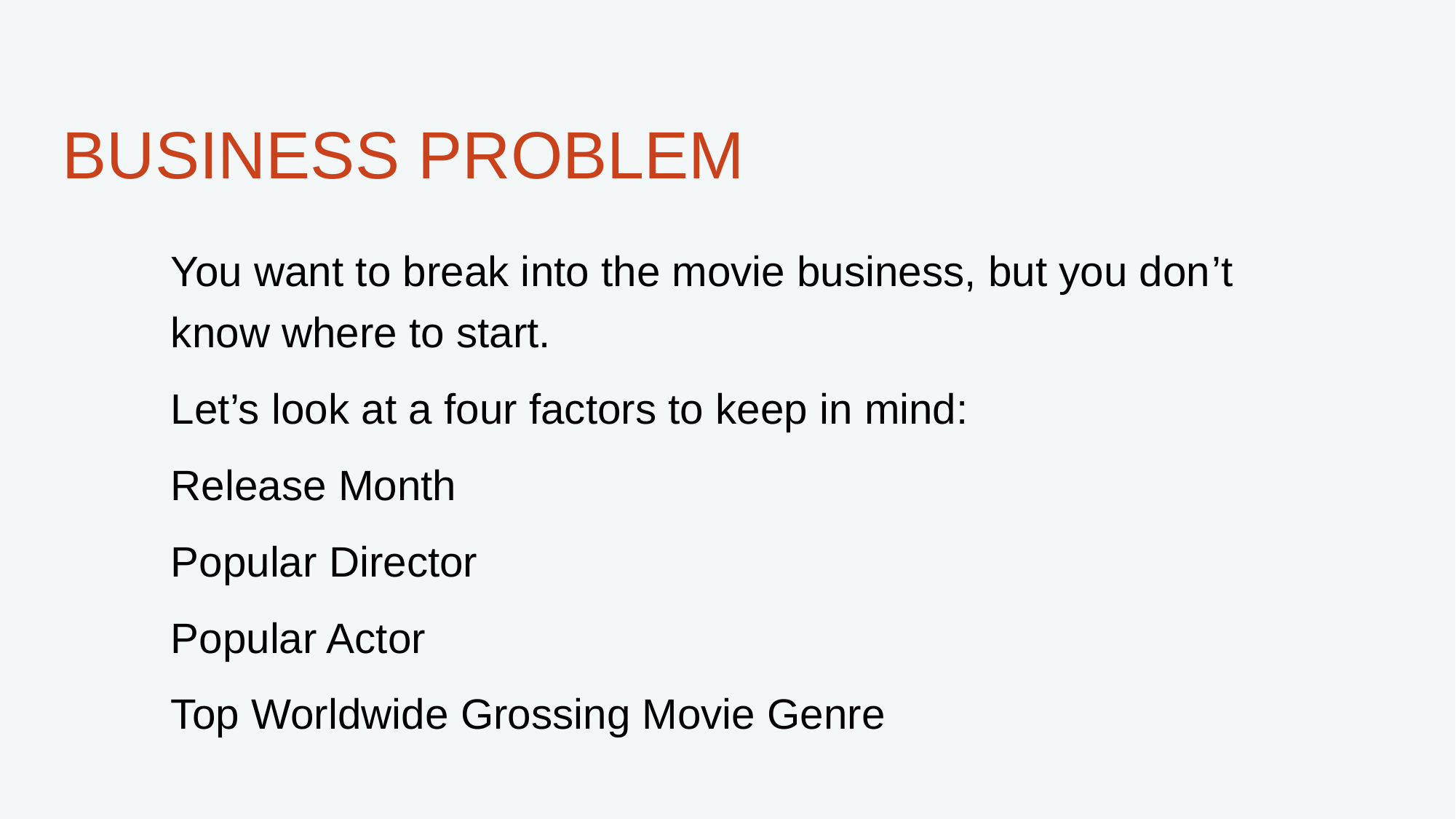

# BUSINESS PROBLEM
You want to break into the movie business, but you don’t know where to start.
Let’s look at a four factors to keep in mind:
Release Month
Popular Director
Popular Actor
Top Worldwide Grossing Movie Genre